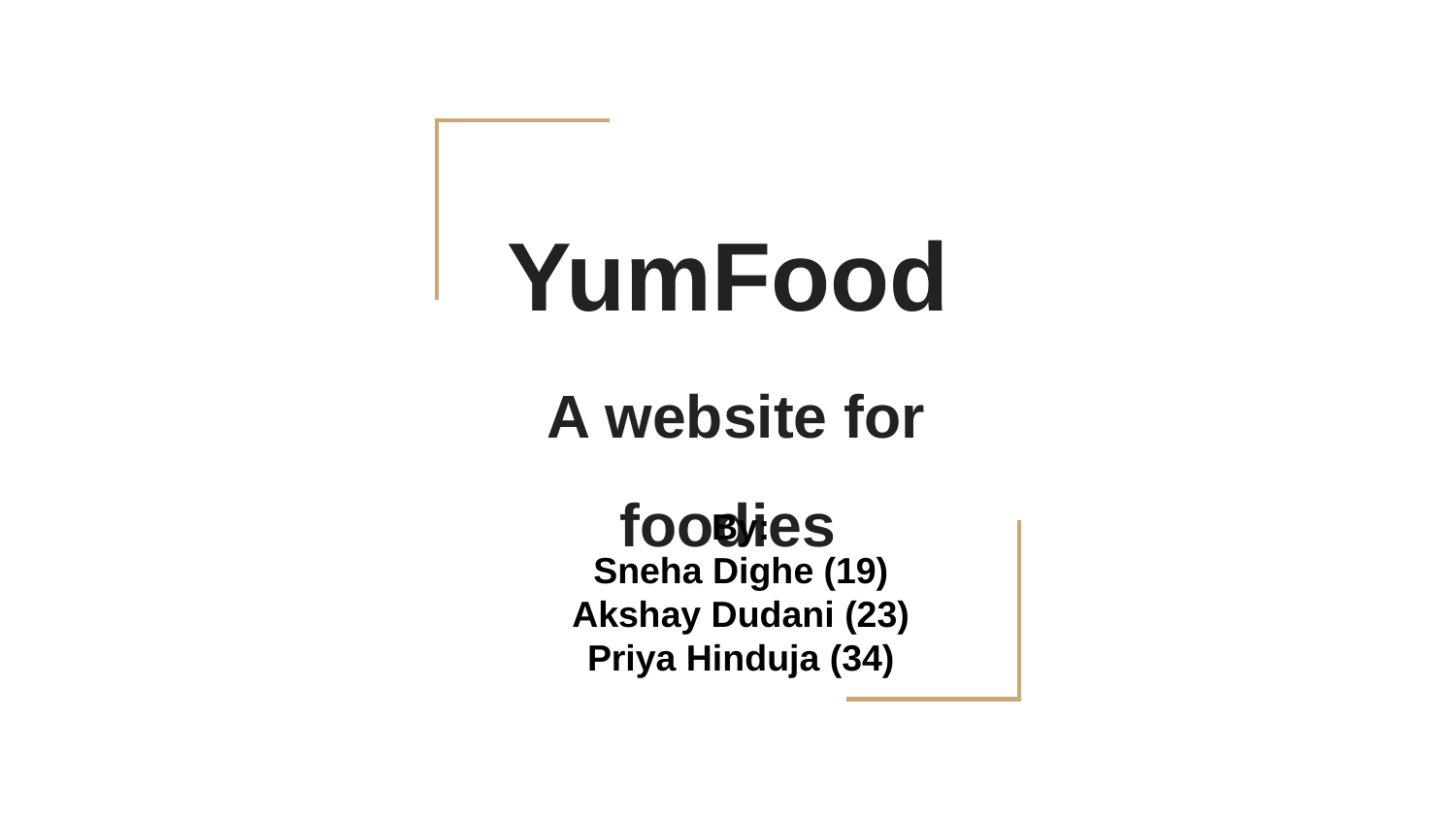

# YumFood
 A website for foodies
By:
Sneha Dighe (19)
Akshay Dudani (23)
Priya Hinduja (34)